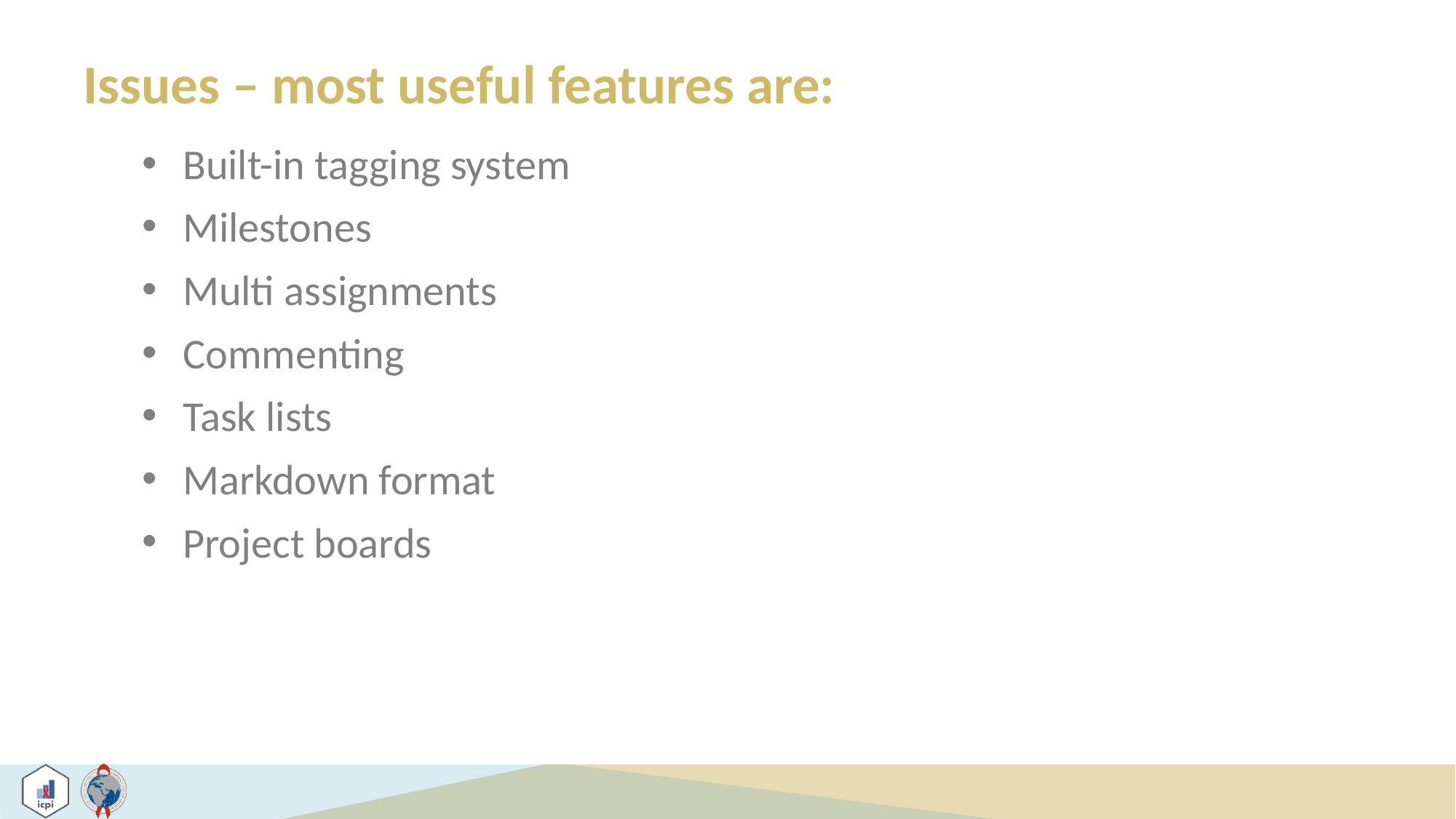

# Issues – most useful features are:
Built-in tagging system
Milestones
Multi assignments
Commenting
Task lists
Markdown format
Project boards